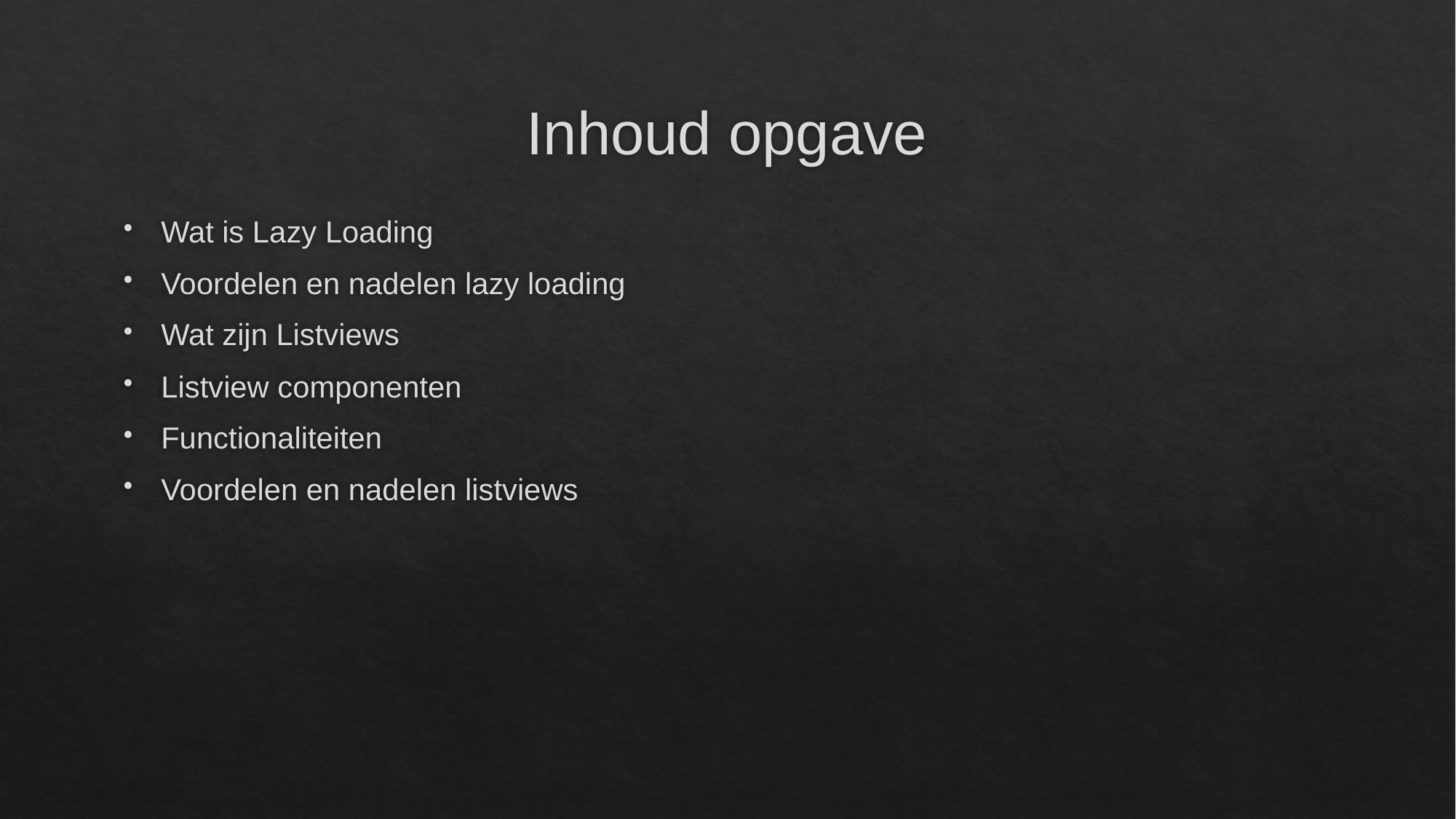

# Inhoud opgave
Wat is Lazy Loading
Voordelen en nadelen lazy loading
Wat zijn Listviews
Listview componenten
Functionaliteiten
Voordelen en nadelen listviews